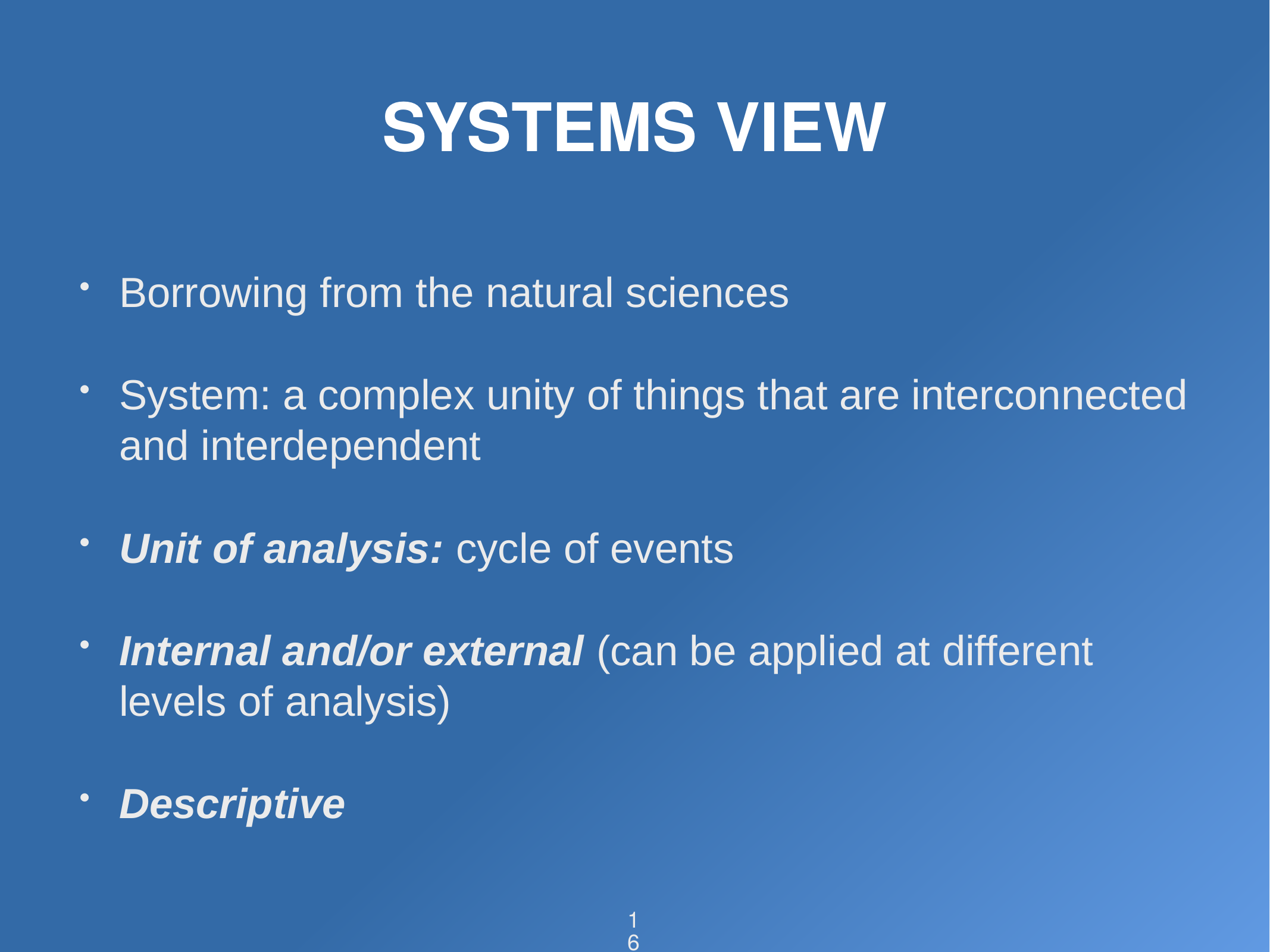

# SYSTEMS VIEW
Borrowing from the natural sciences
System: a complex unity of things that are interconnected and interdependent
Unit of analysis: cycle of events
Internal and/or external (can be applied at different levels of analysis)
Descriptive
16